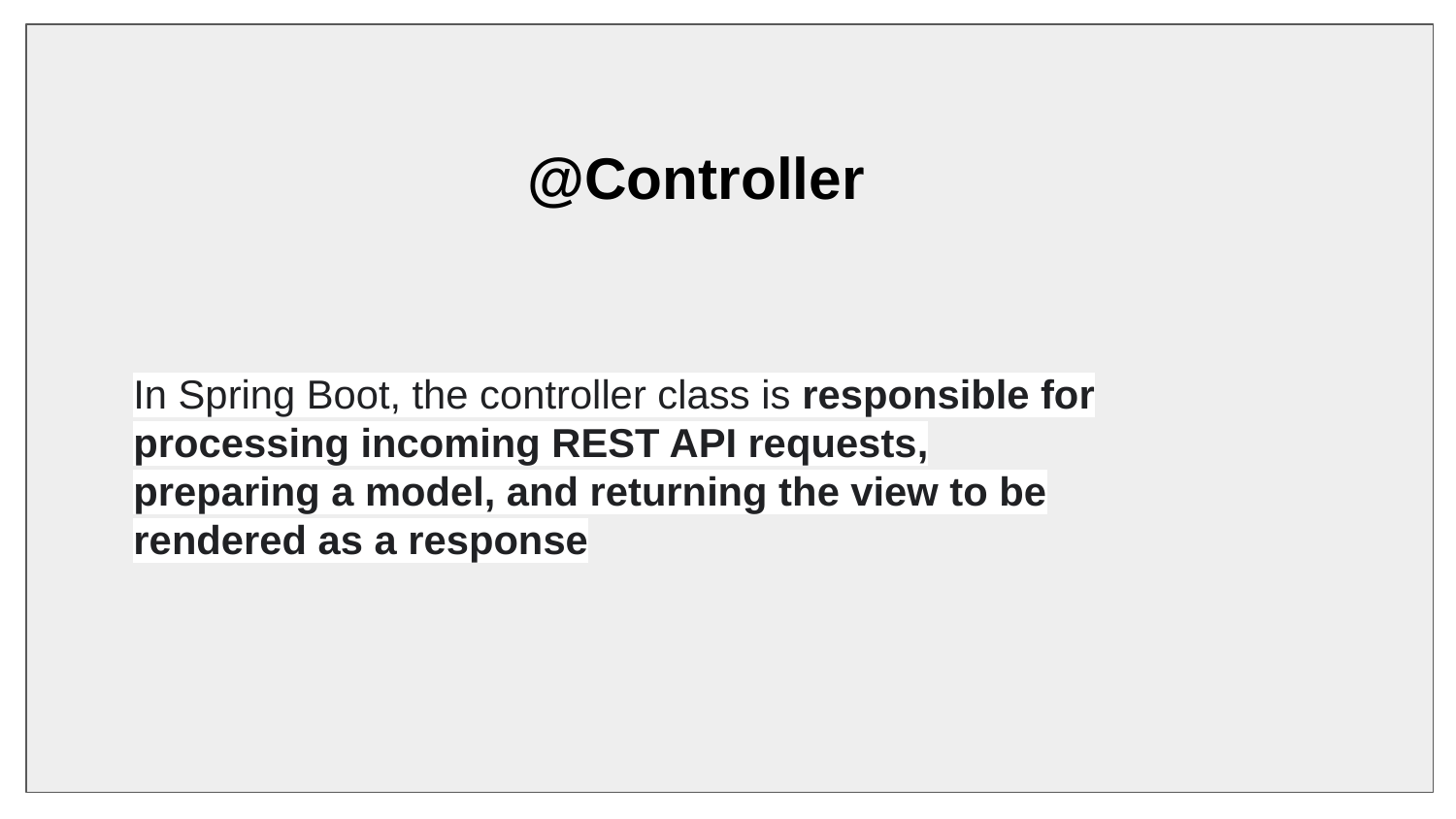

@Controller
In Spring Boot, the controller class is responsible for processing incoming REST API requests, preparing a model, and returning the view to be rendered as a response